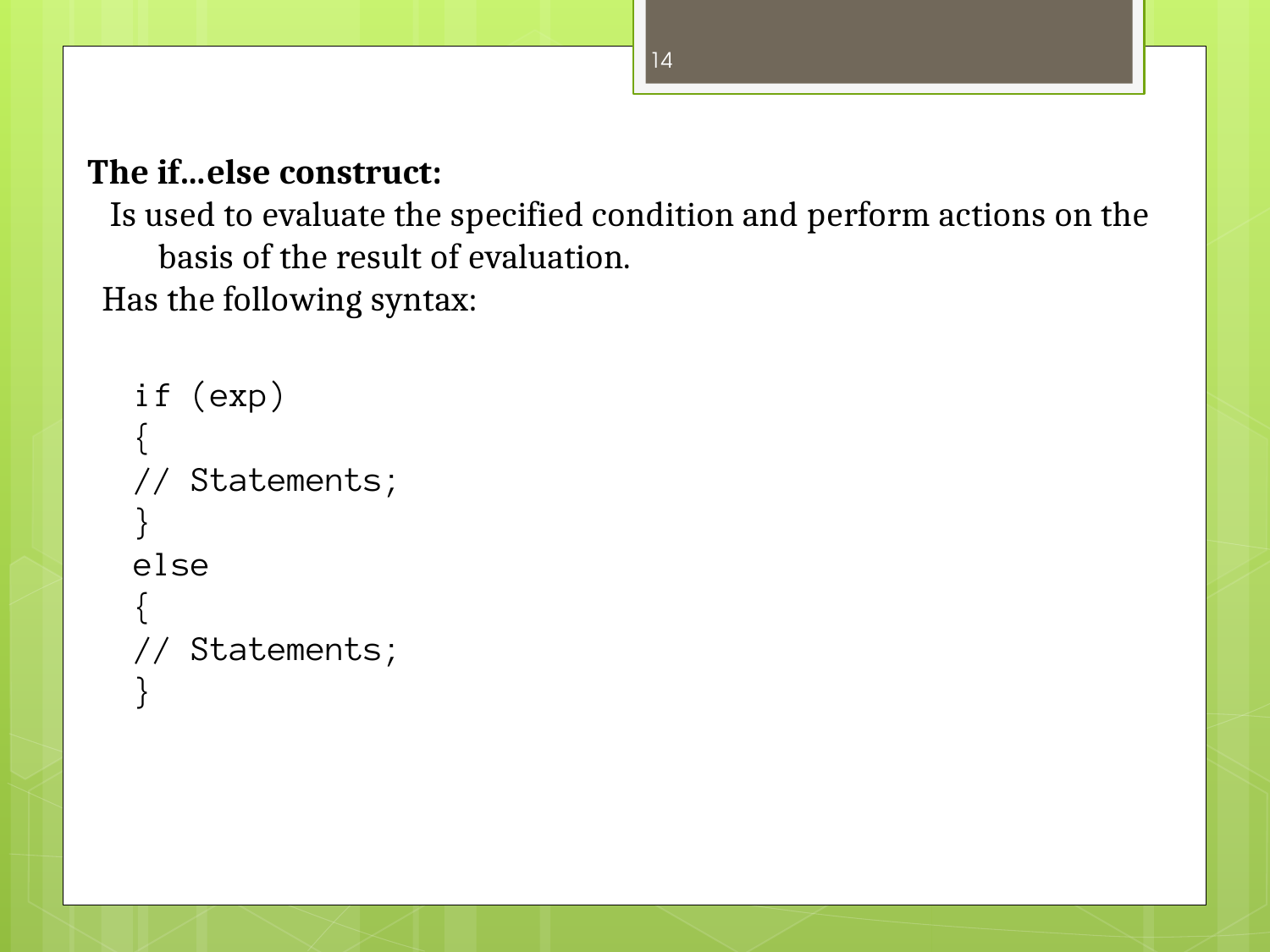

14
The if…else construct:
Is used to evaluate the specified condition and perform actions on the  basis of the result of evaluation.
Has the following syntax:

if (exp)
{
// Statements;
}
else
{
// Statements;
}